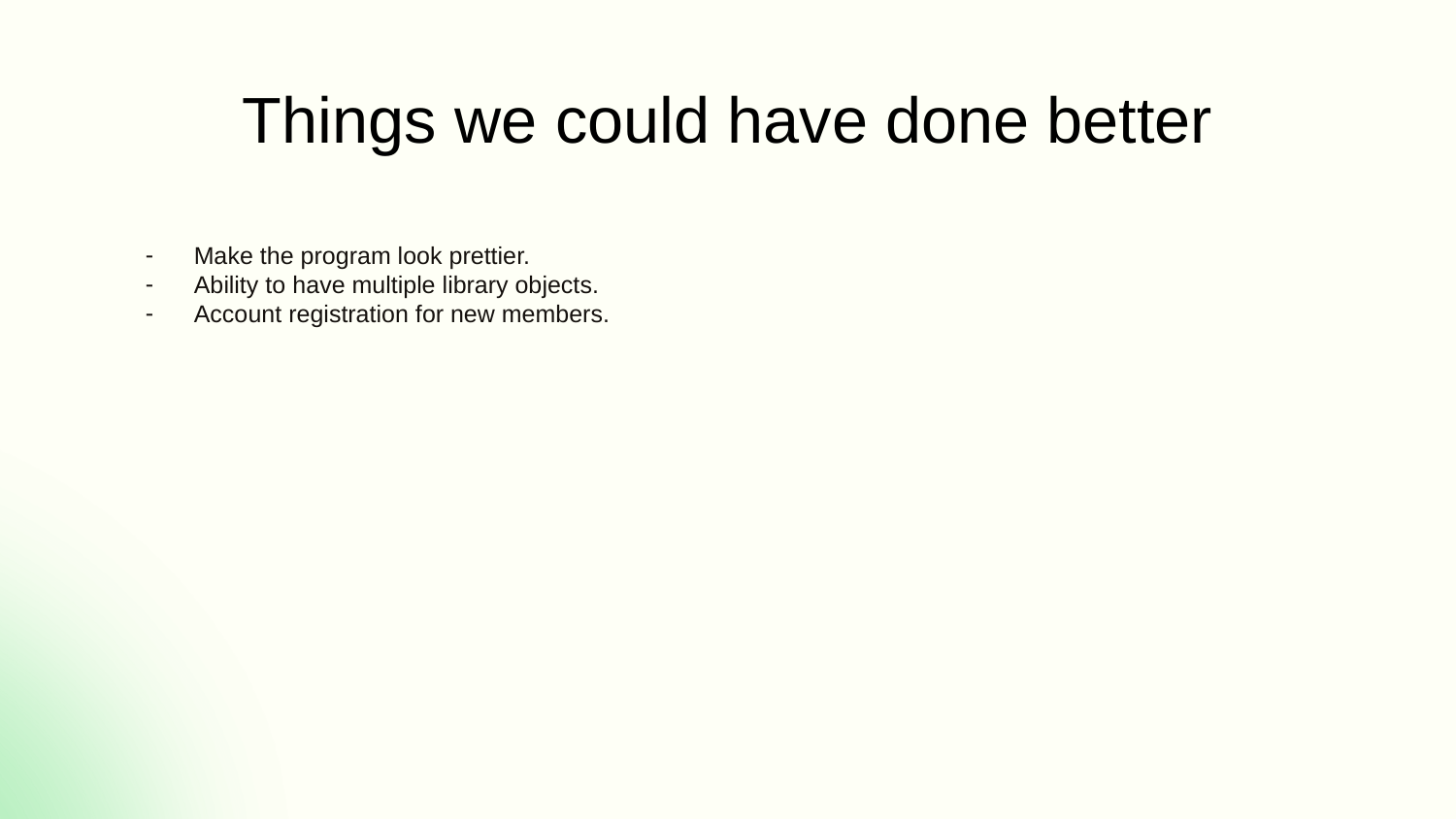

# Things we could have done better
Make the program look prettier.
Ability to have multiple library objects.
Account registration for new members.